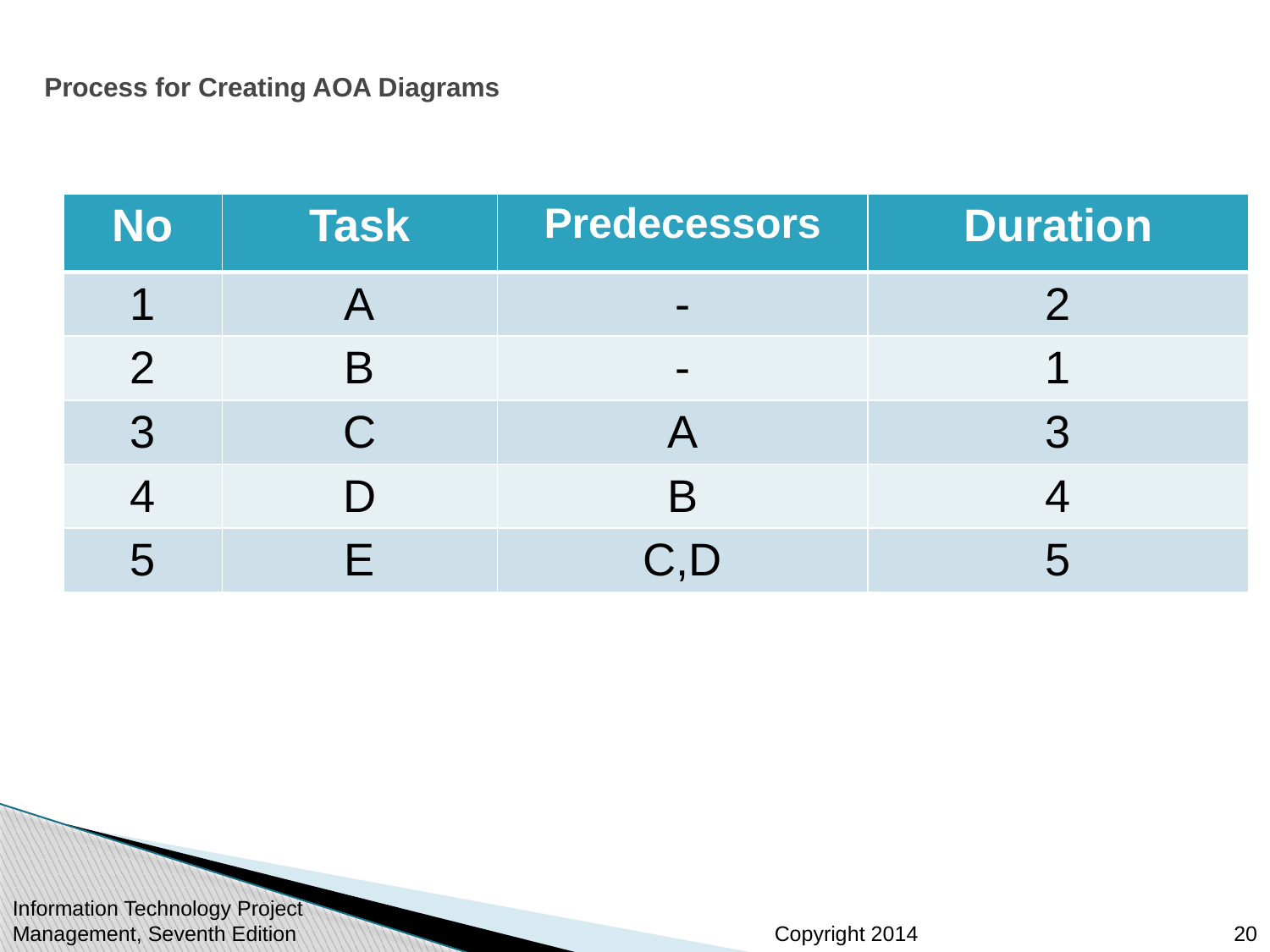

# Process for Creating AOA Diagrams
| No | Task | Predecessors | Duration |
| --- | --- | --- | --- |
| 1 | A | - | 2 |
| 2 | B | - | 1 |
| 3 | C | A | 3 |
| 4 | D | B | 4 |
| 5 | E | C,D | 5 |
20